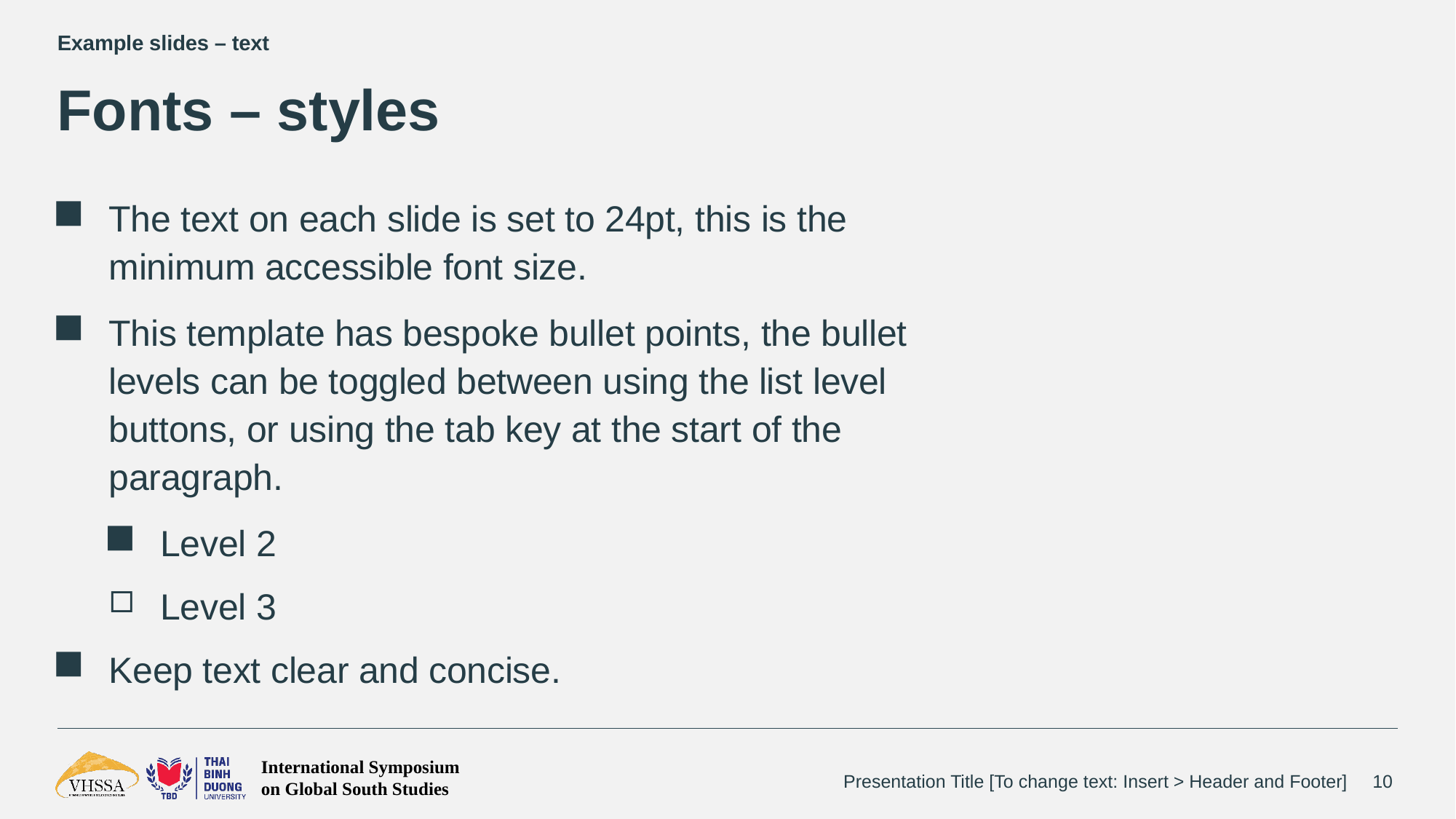

Example slides – text
# Fonts – styles
The text on each slide is set to 24pt, this is the minimum accessible font size.
This template has bespoke bullet points, the bullet levels can be toggled between using the list level buttons, or using the tab key at the start of the paragraph.
Level 2
Level 3
Keep text clear and concise.
Presentation Title [To change text: Insert > Header and Footer]
10